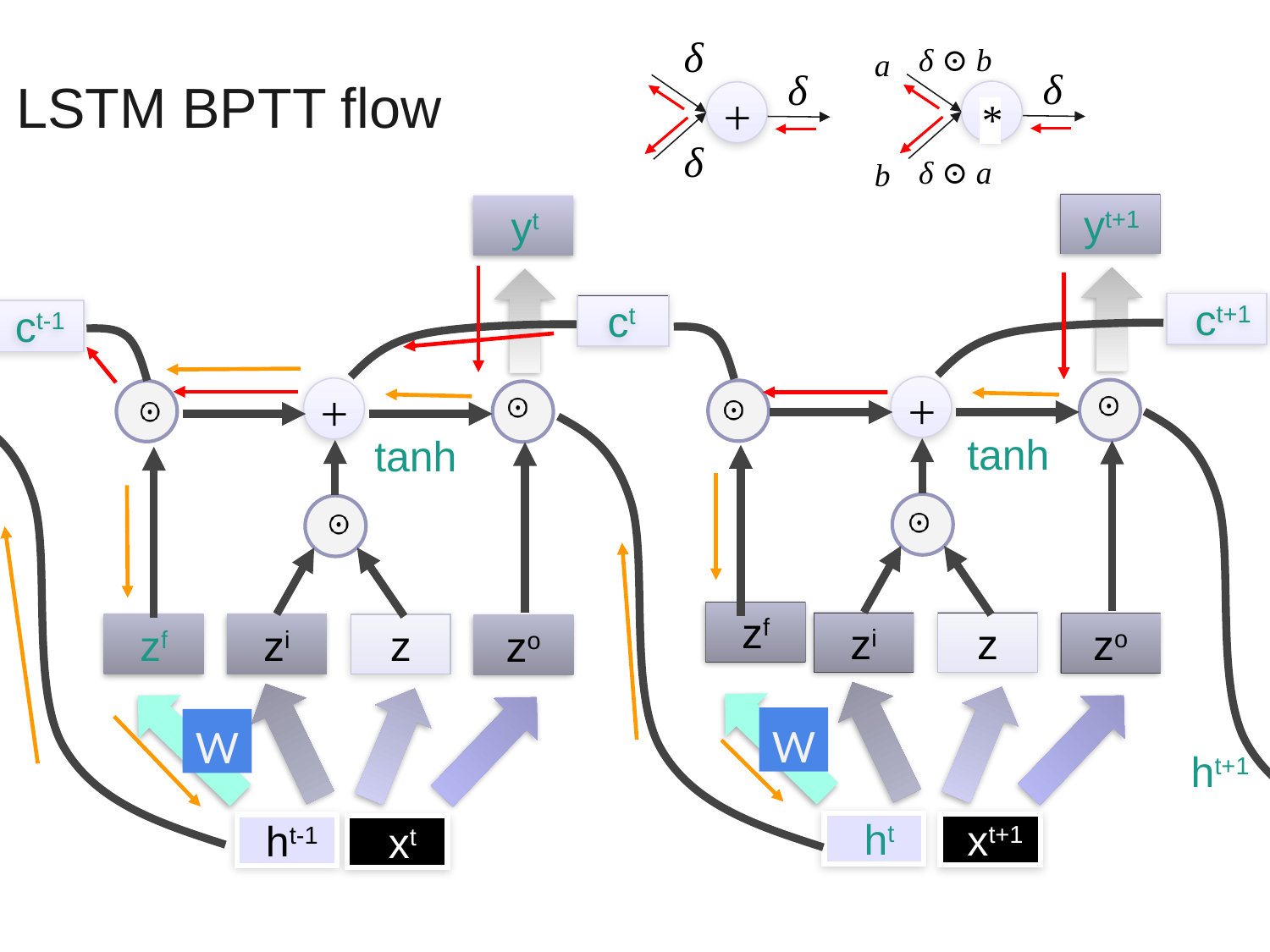

δ
δ

δ
δ ⊙ b
a
# LSTM BPTT flow
δ
*

δ ⊙ a
b
yt+1
yt

ct+1

ct

ct-1

tanh
tanh

zf
z
zi
zo
z
zf
zi
zo

W
W
ht+1
ht

xt+1

ht-1

xt